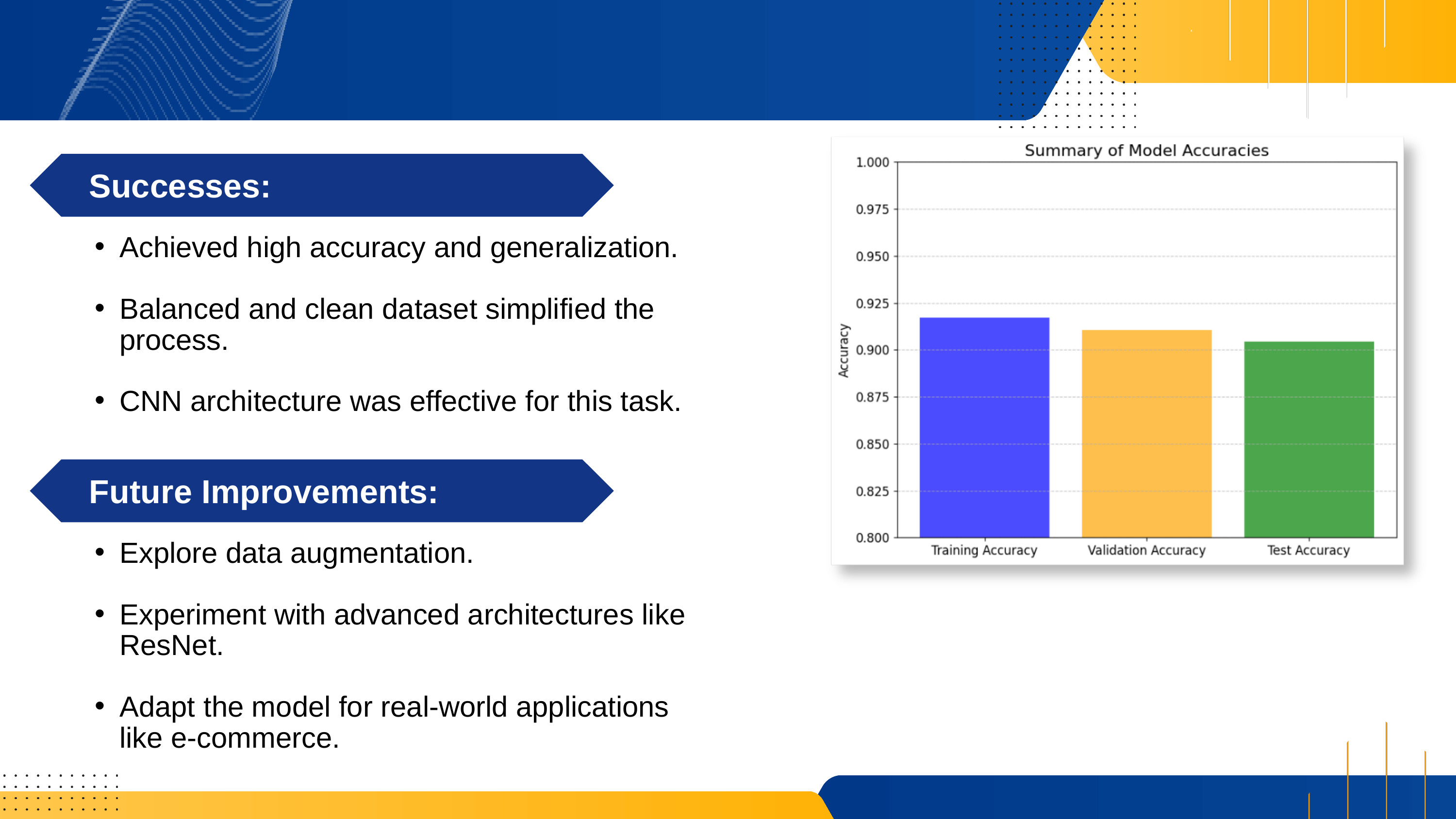

Successes:
Achieved high accuracy and generalization.

Balanced and clean dataset simplified the process.

CNN architecture was effective for this task.

Future Improvements:
Explore data augmentation.

Experiment with advanced architectures like ResNet.

Adapt the model for real-world applications like e-commerce.